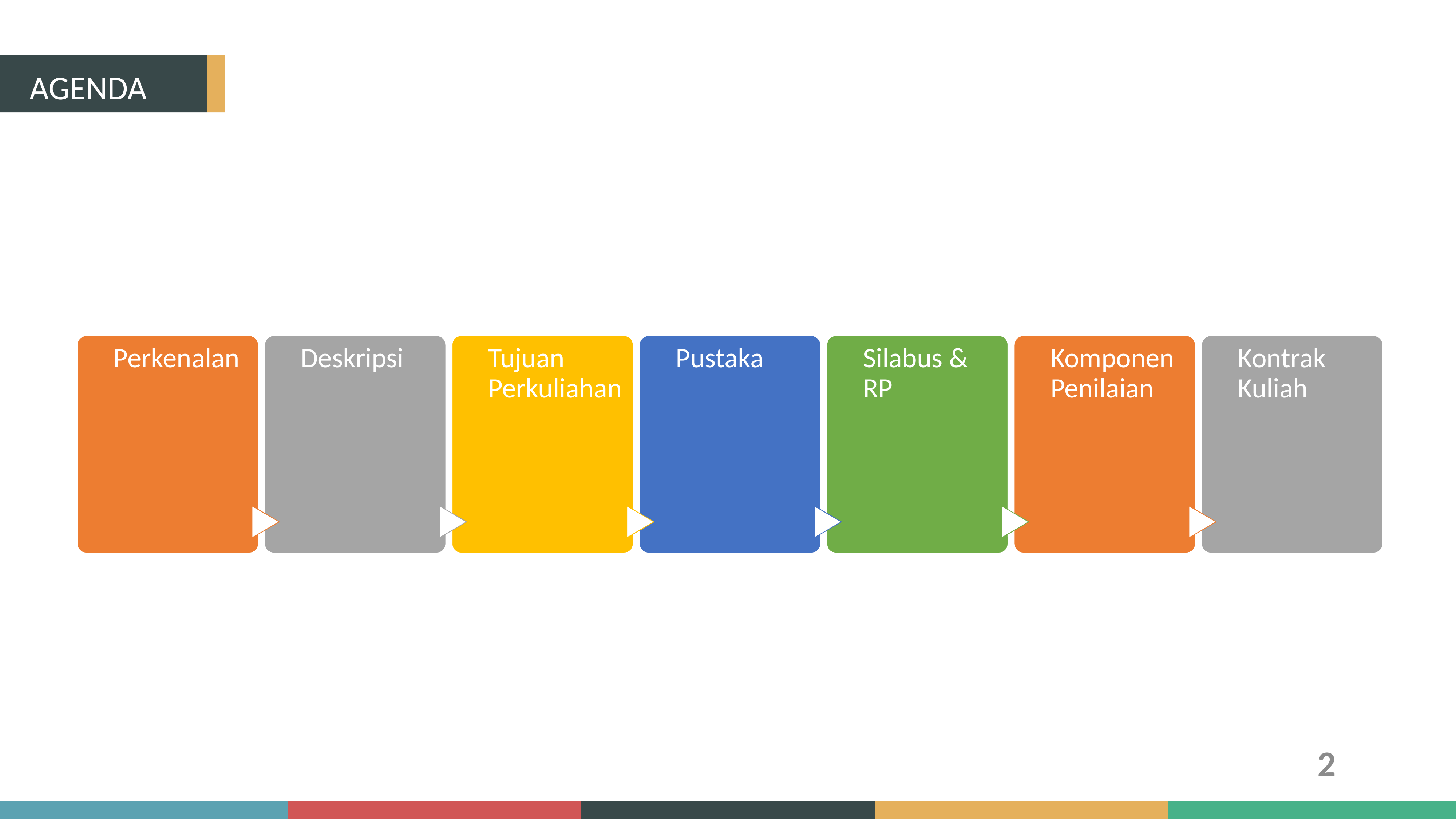

AGENDA

Perkenalan

Deskripsi

Tujuan Perkuliahan

Pustaka

Silabus & RP

Komponen Penilaian

Kontrak Kuliah
HASIL& LUARAN
2